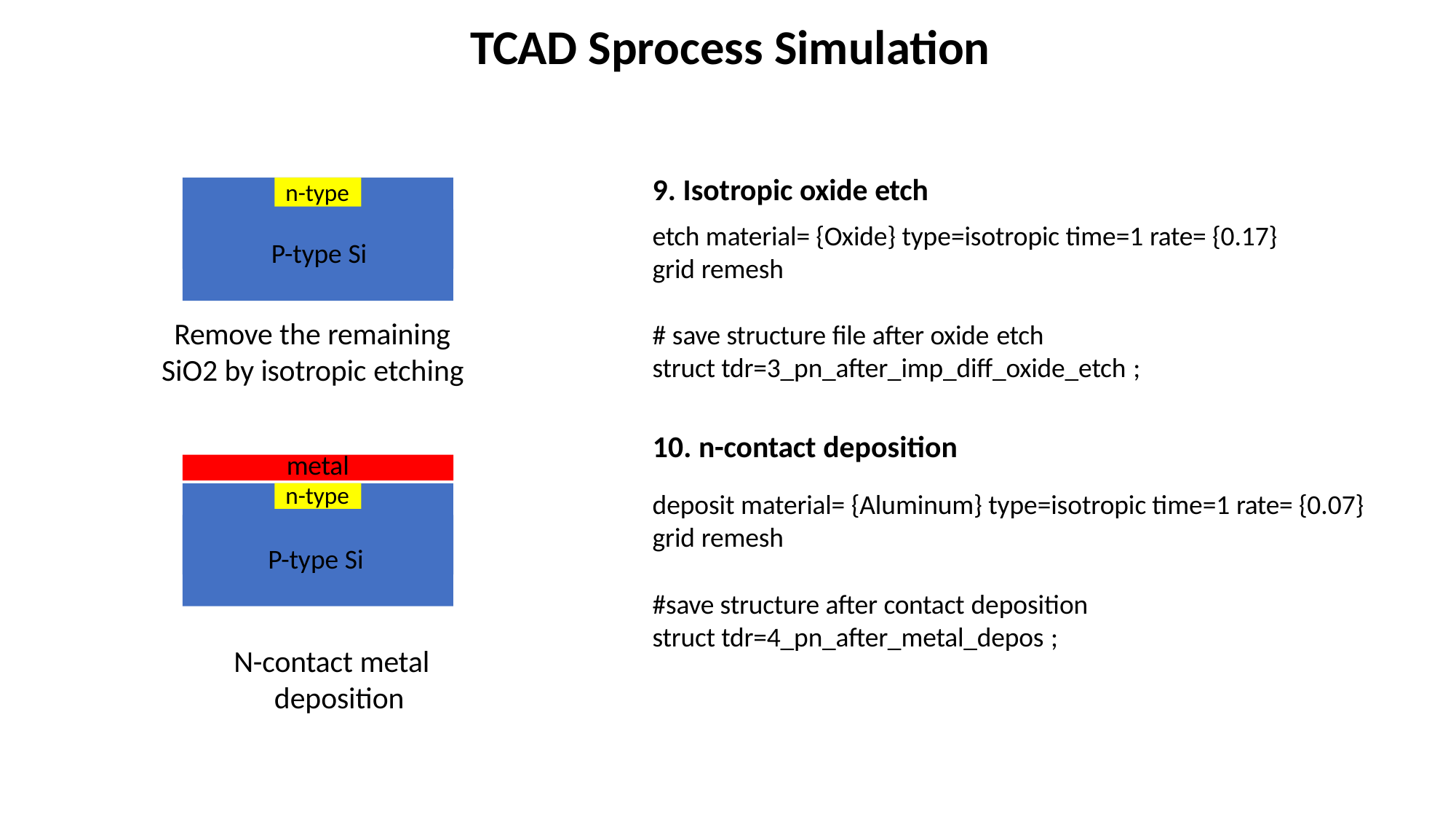

# TCAD Sprocess Simulation
9. Isotropic oxide etch
etch material= {Oxide} type=isotropic time=1 rate= {0.17}  grid remesh

# save structure file after oxide etch
struct tdr=3_pn_after_imp_diff_oxide_etch ;

n-type

P-type Si
Remove the remaining  SiO2 by isotropic etching
10. n-contact deposition
metal

n-type
deposit material= {Aluminum} type=isotropic time=1 rate= {0.07}  grid remesh

#save structure after contact deposition
struct tdr=4_pn_after_metal_depos ;

P-type Si
N-contact metal  deposition